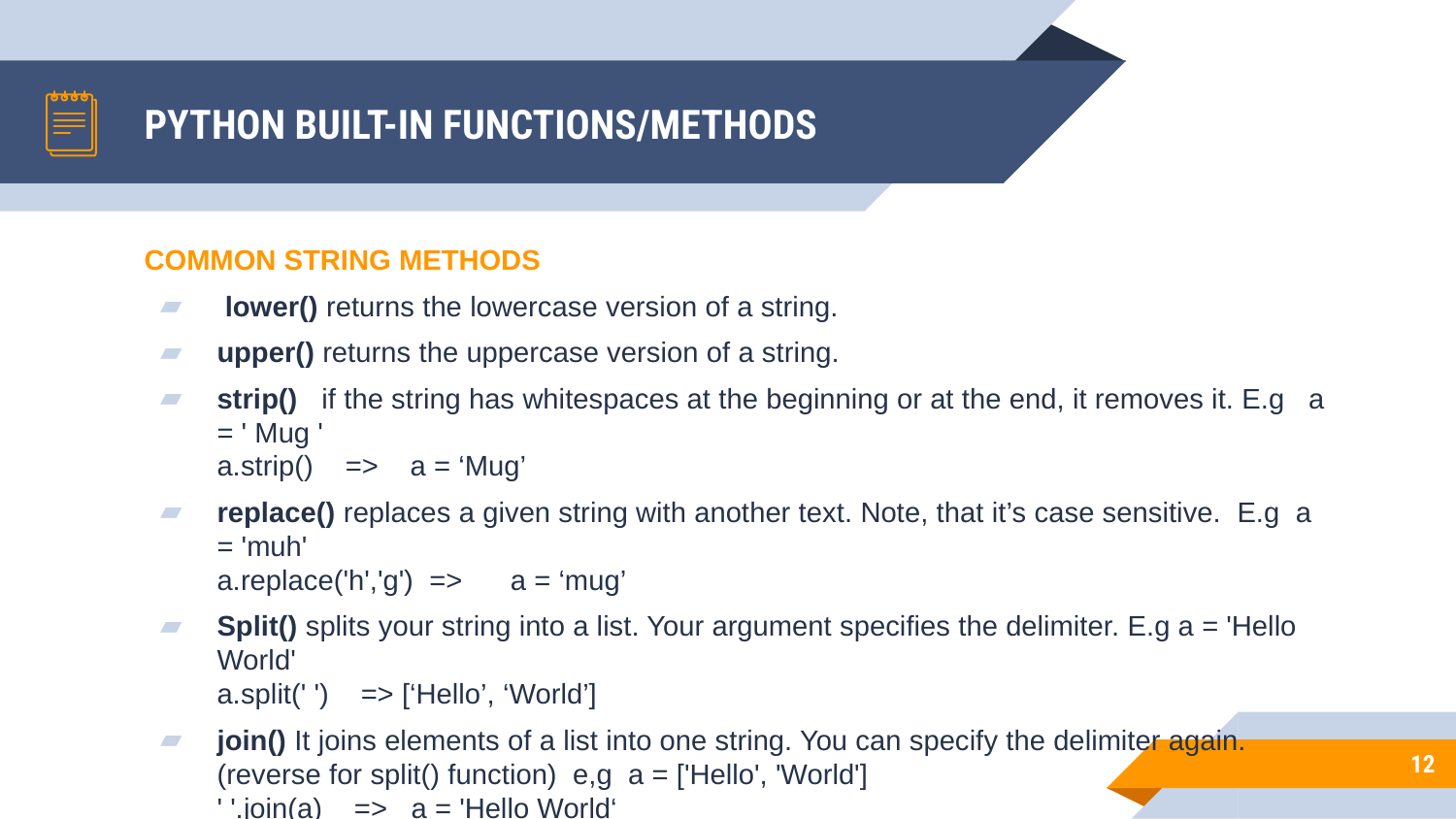

# PYTHON BUILT-IN FUNCTIONS/METHODS

COMMON STRING METHODS
 lower() returns the lowercase version of a string.
upper() returns the uppercase version of a string.
strip()   if the string has whitespaces at the beginning or at the end, it removes it. E.g   a = ' Mug '
a.strip()    =>    a = ‘Mug’
replace() replaces a given string with another text. Note, that it’s case sensitive.  E.g  a = 'muh'
a.replace('h','g')  =>      a = ‘mug’
Split() splits your string into a list. Your argument specifies the delimiter. E.g a = 'Hello World'
a.split(' ')    => [‘Hello’, ‘World’]
join() It joins elements of a list into one string. You can specify the delimiter again. (reverse for split() function)  e,g  a = ['Hello', 'World']
' '.join(a)    =>   a = 'Hello World‘
swapcase()   Swaps cases, lower case becomes upper case and vice versa

12